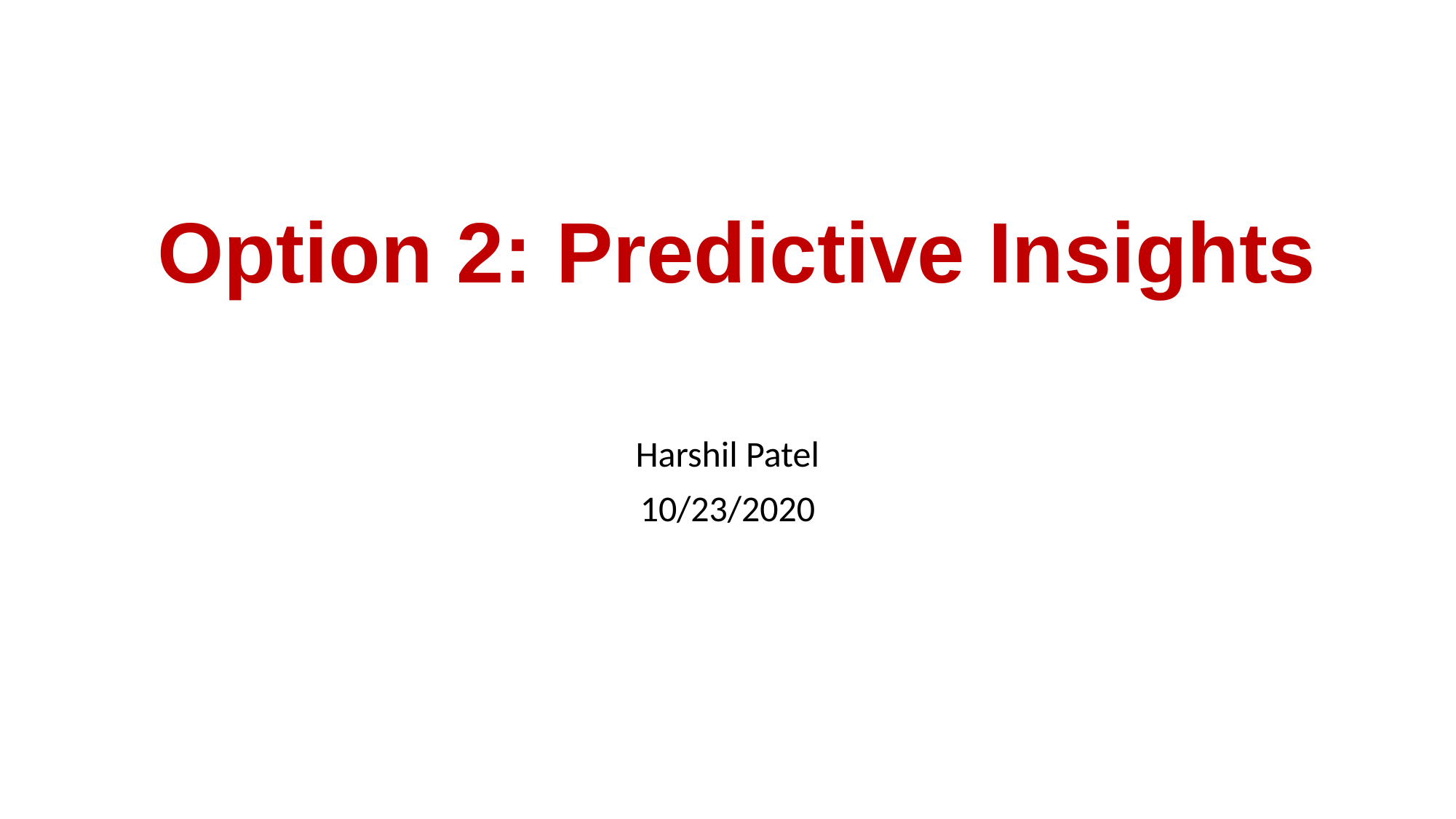

# Option 2: Predictive Insights
Harshil Patel
10/23/2020